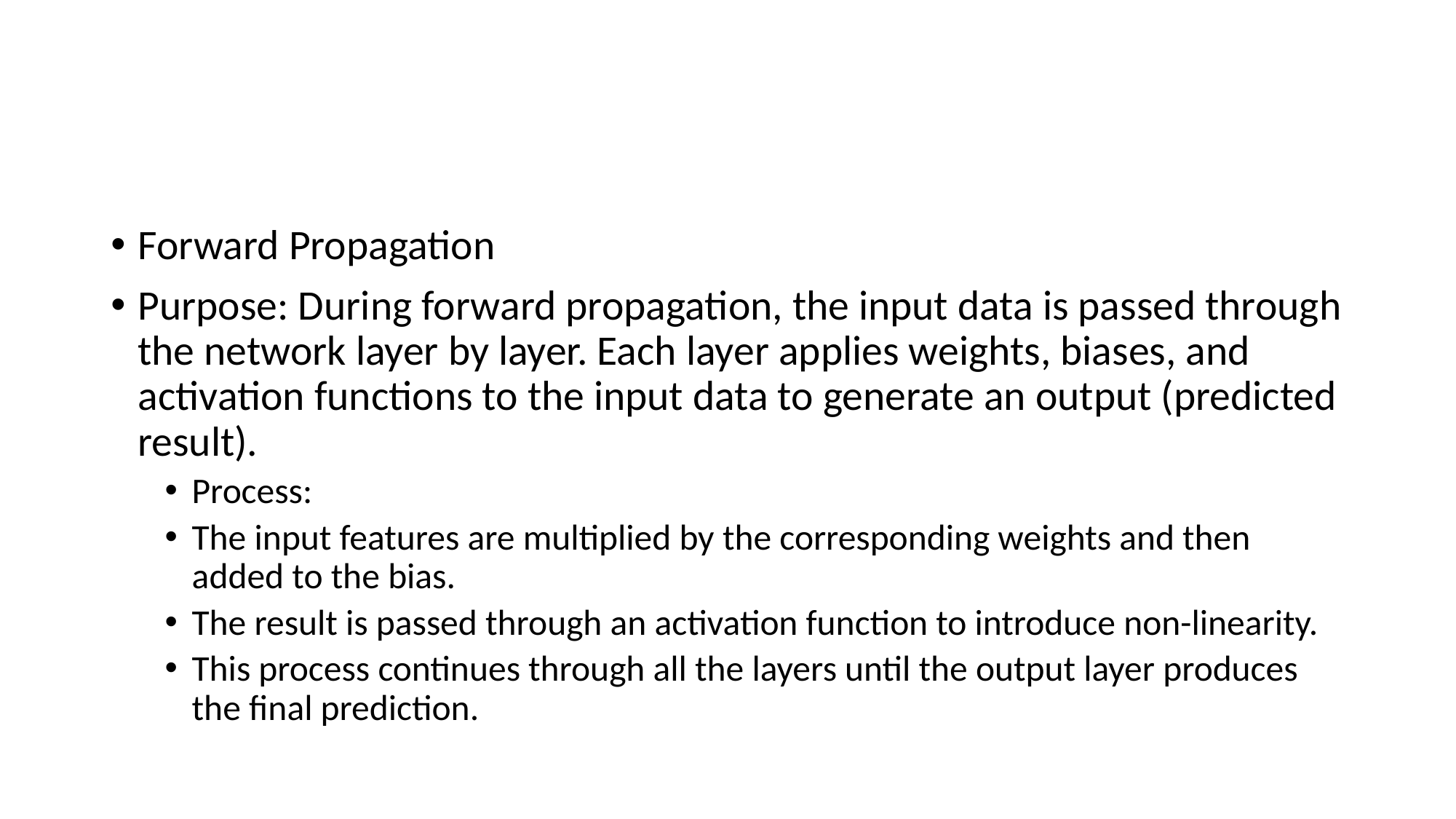

#
Forward Propagation
Purpose: During forward propagation, the input data is passed through the network layer by layer. Each layer applies weights, biases, and activation functions to the input data to generate an output (predicted result).
Process:
The input features are multiplied by the corresponding weights and then added to the bias.
The result is passed through an activation function to introduce non-linearity.
This process continues through all the layers until the output layer produces the final prediction.